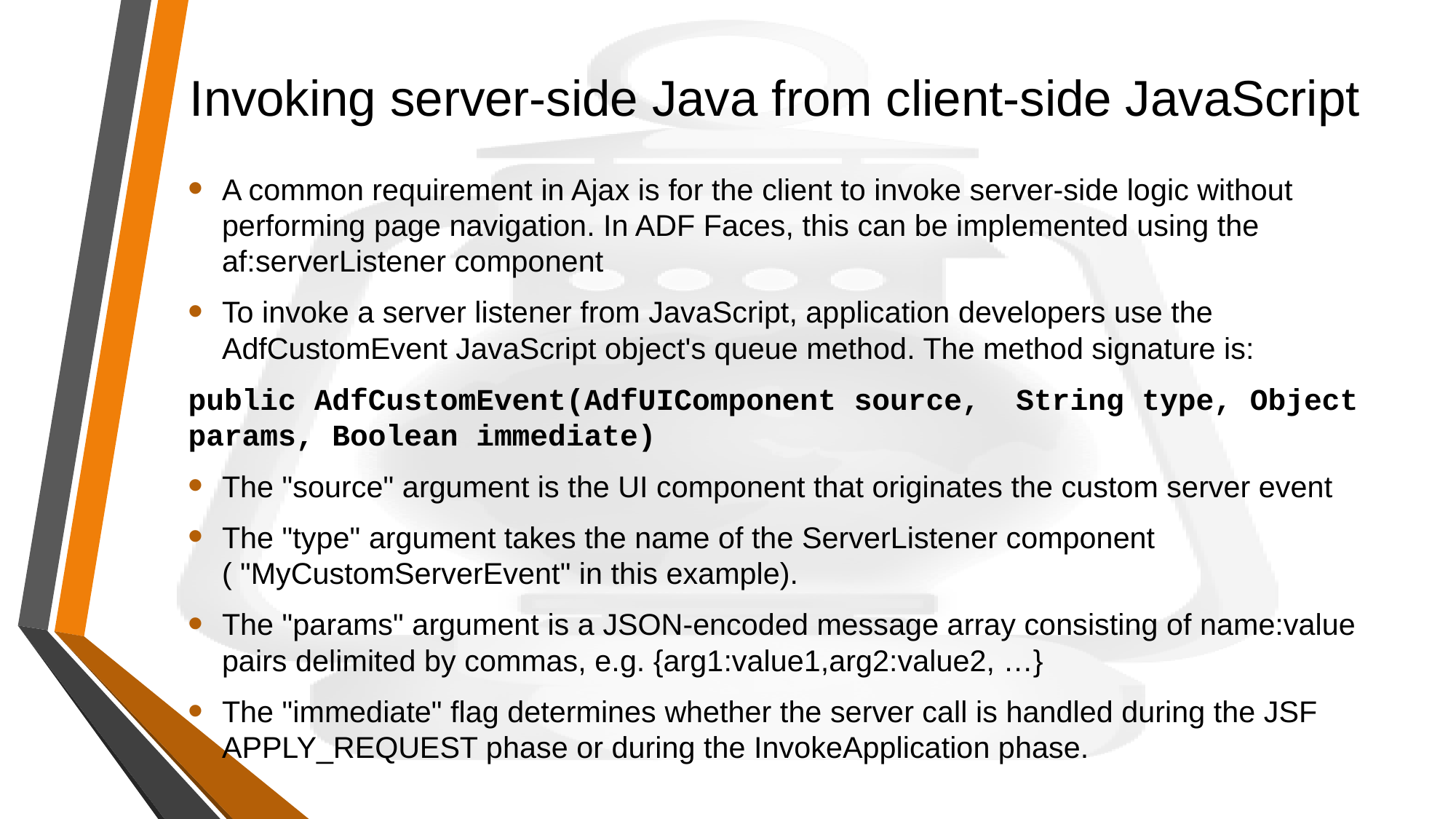

# Invoking server-side Java from client-side JavaScript
A common requirement in Ajax is for the client to invoke server-side logic without performing page navigation. In ADF Faces, this can be implemented using the af:serverListener component
To invoke a server listener from JavaScript, application developers use the AdfCustomEvent JavaScript object's queue method. The method signature is:
public AdfCustomEvent(AdfUIComponent source,  String type, Object params, Boolean immediate)
The "source" argument is the UI component that originates the custom server event
The "type" argument takes the name of the ServerListener component  ( "MyCustomServerEvent" in this example).
The "params" argument is a JSON-encoded message array consisting of name:value pairs delimited by commas, e.g. {arg1:value1,arg2:value2, …}
The "immediate" flag determines whether the server call is handled during the JSF APPLY_REQUEST phase or during the InvokeApplication phase.